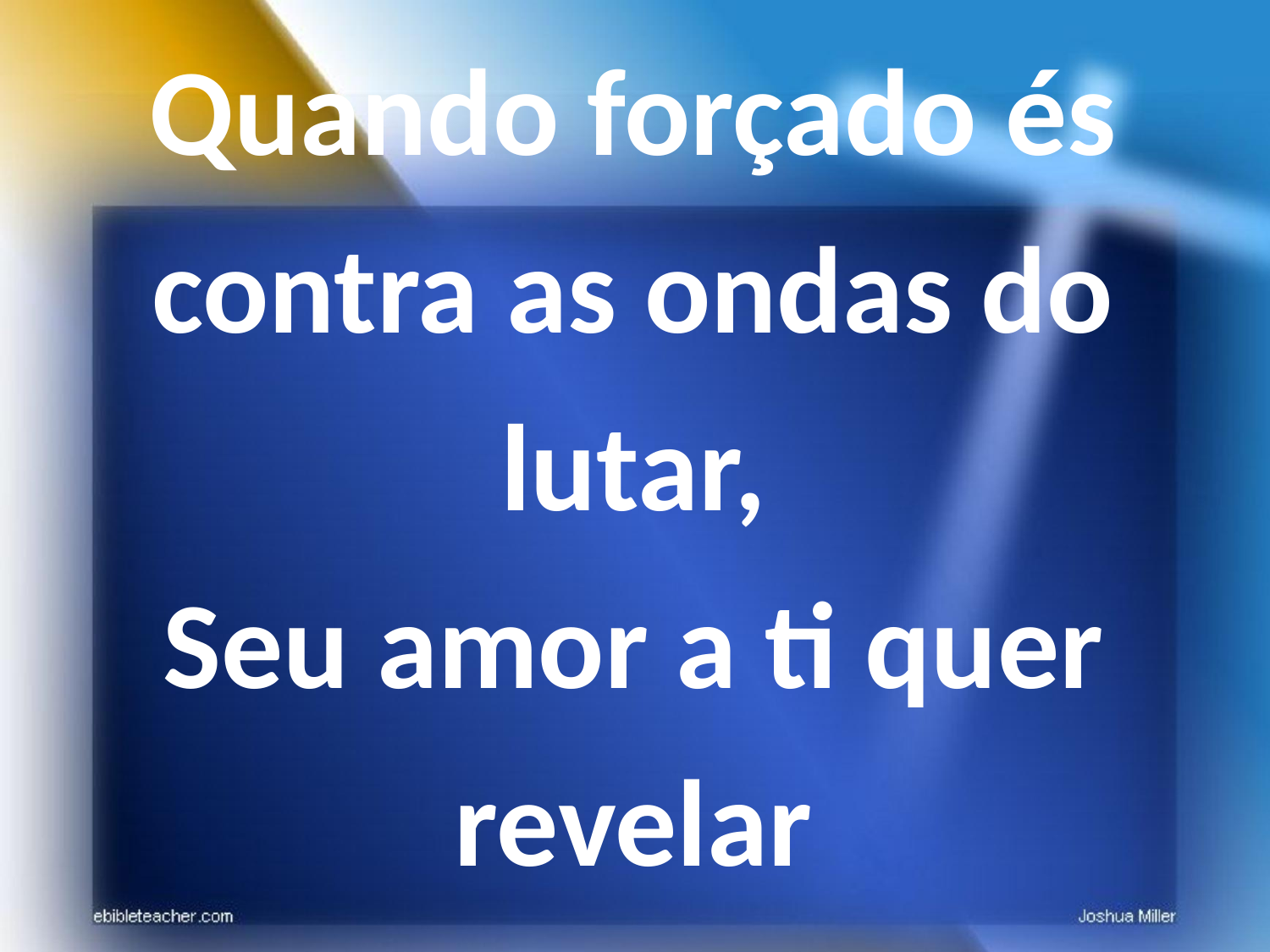

Quando forçado és contra as ondas do lutar,
Seu amor a ti quer revelar